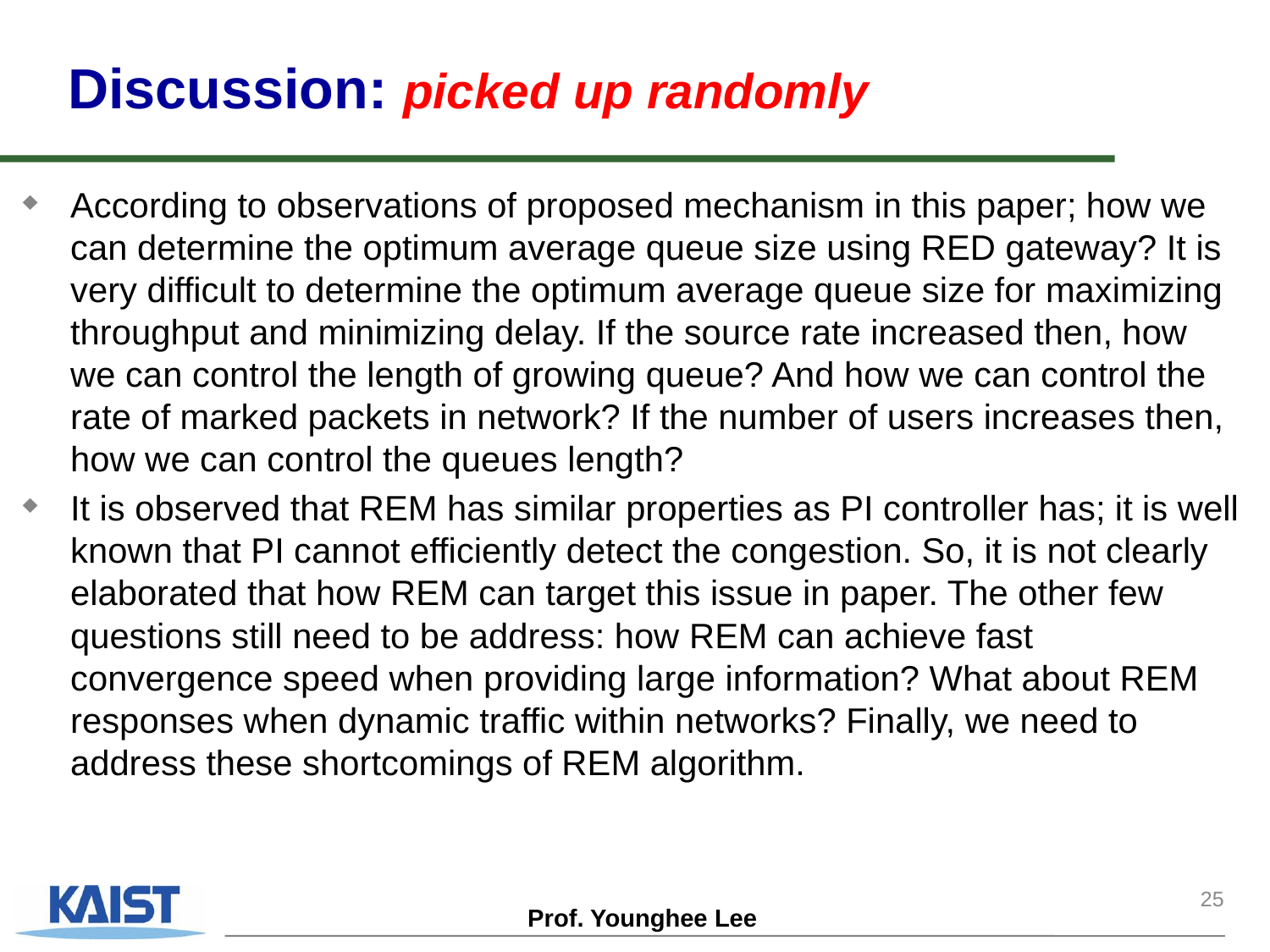

# Discussion: picked up randomly
According to observations of proposed mechanism in this paper; how we can determine the optimum average queue size using RED gateway? It is very difficult to determine the optimum average queue size for maximizing throughput and minimizing delay. If the source rate increased then, how we can control the length of growing queue? And how we can control the rate of marked packets in network? If the number of users increases then, how we can control the queues length?
It is observed that REM has similar properties as PI controller has; it is well known that PI cannot efficiently detect the congestion. So, it is not clearly elaborated that how REM can target this issue in paper. The other few questions still need to be address: how REM can achieve fast convergence speed when providing large information? What about REM responses when dynamic traffic within networks? Finally, we need to address these shortcomings of REM algorithm.
25